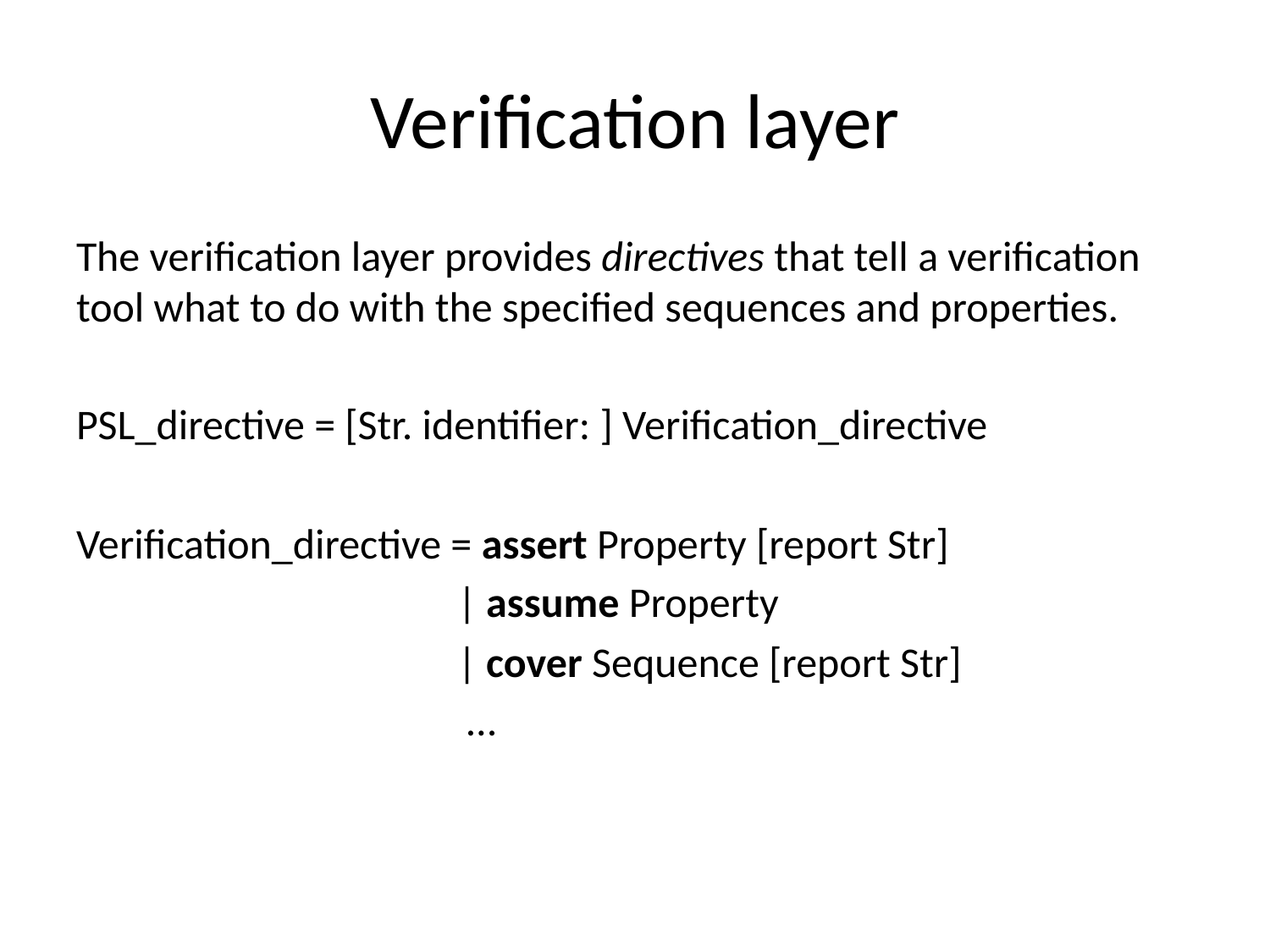

# Verification layer
The verification layer provides directives that tell a verification tool what to do with the specified sequences and properties.

PSL_directive = [Str. identifier: ] Verification_directive

Verification_directive = assert Property [report Str]
                                        | assume Property
                                        | cover Sequence [report Str]
                                         …